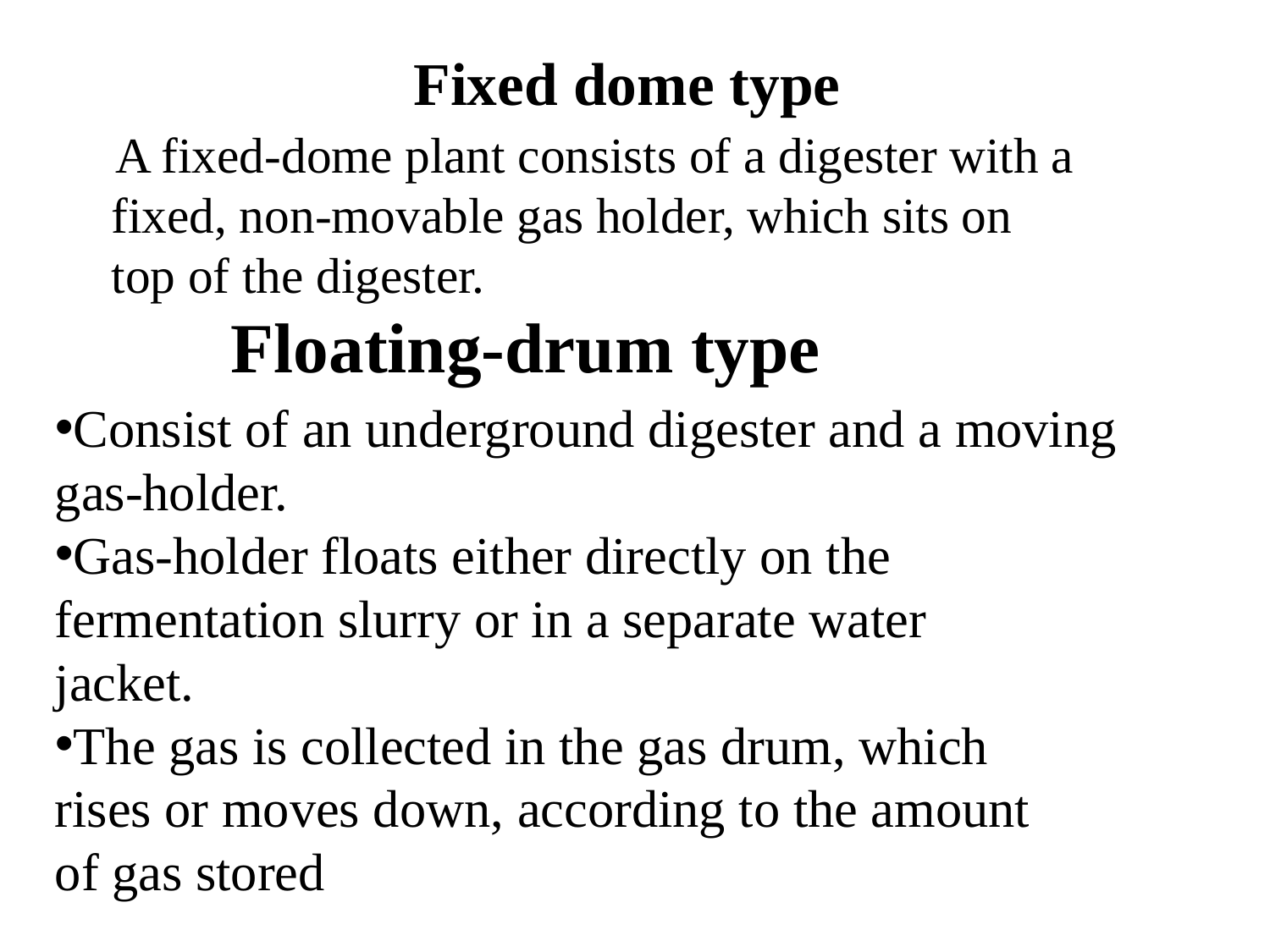

# Fixed dome type
    A fixed-dome plant consists of a digester with a fixed, non-movable gas holder, which sits on
top of the digester.
Floating-drum type
Consist of an underground digester and a moving gas-holder.
Gas-holder floats either directly on the fermentation slurry or in a separate water
jacket.
The gas is collected in the gas drum, which
rises or moves down, according to the amount
of gas stored